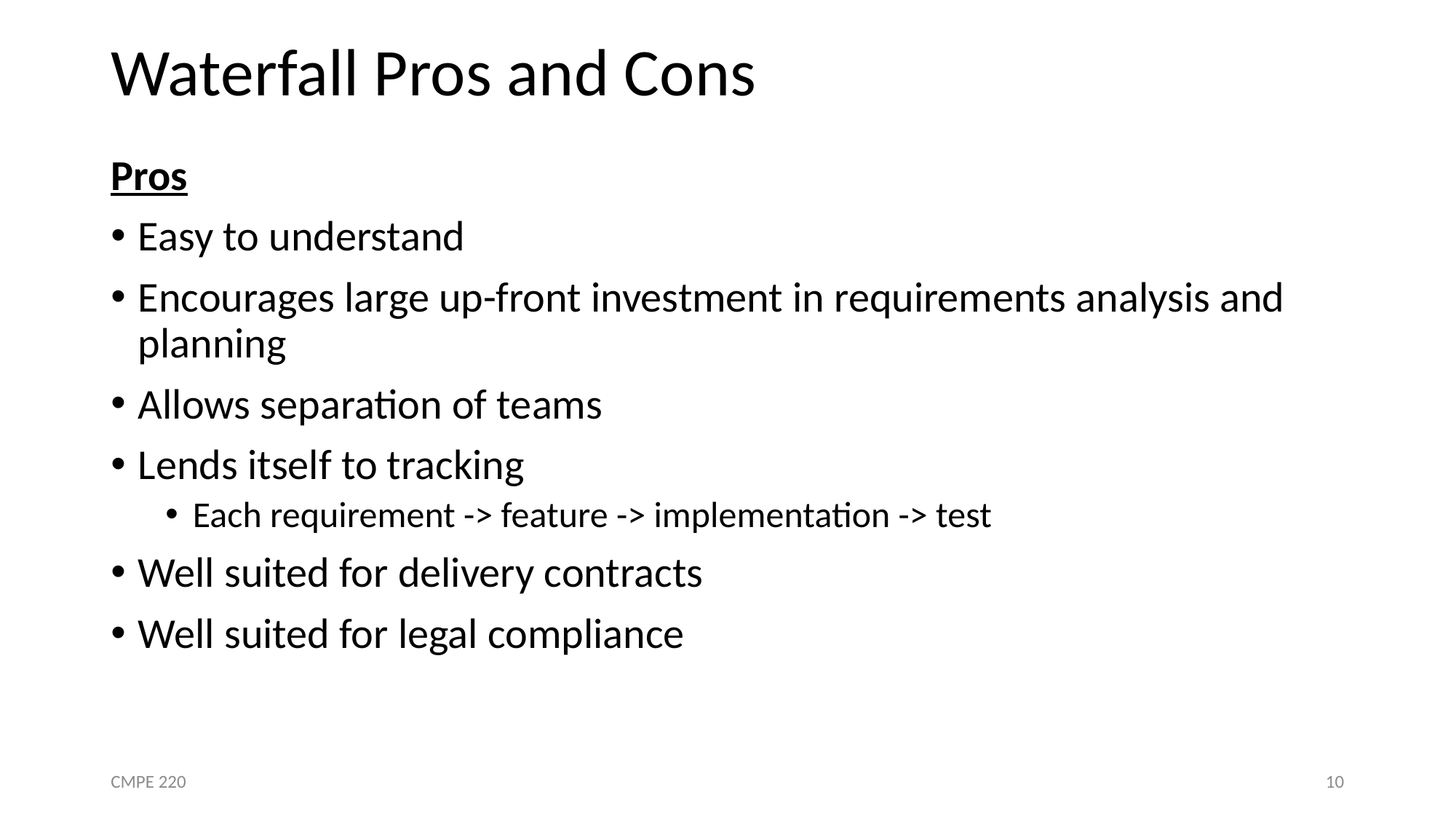

# Waterfall Pros and Cons
Pros
Easy to understand
Encourages large up-front investment in requirements analysis and planning
Allows separation of teams
Lends itself to tracking
Each requirement -> feature -> implementation -> test
Well suited for delivery contracts
Well suited for legal compliance
CMPE 220
10